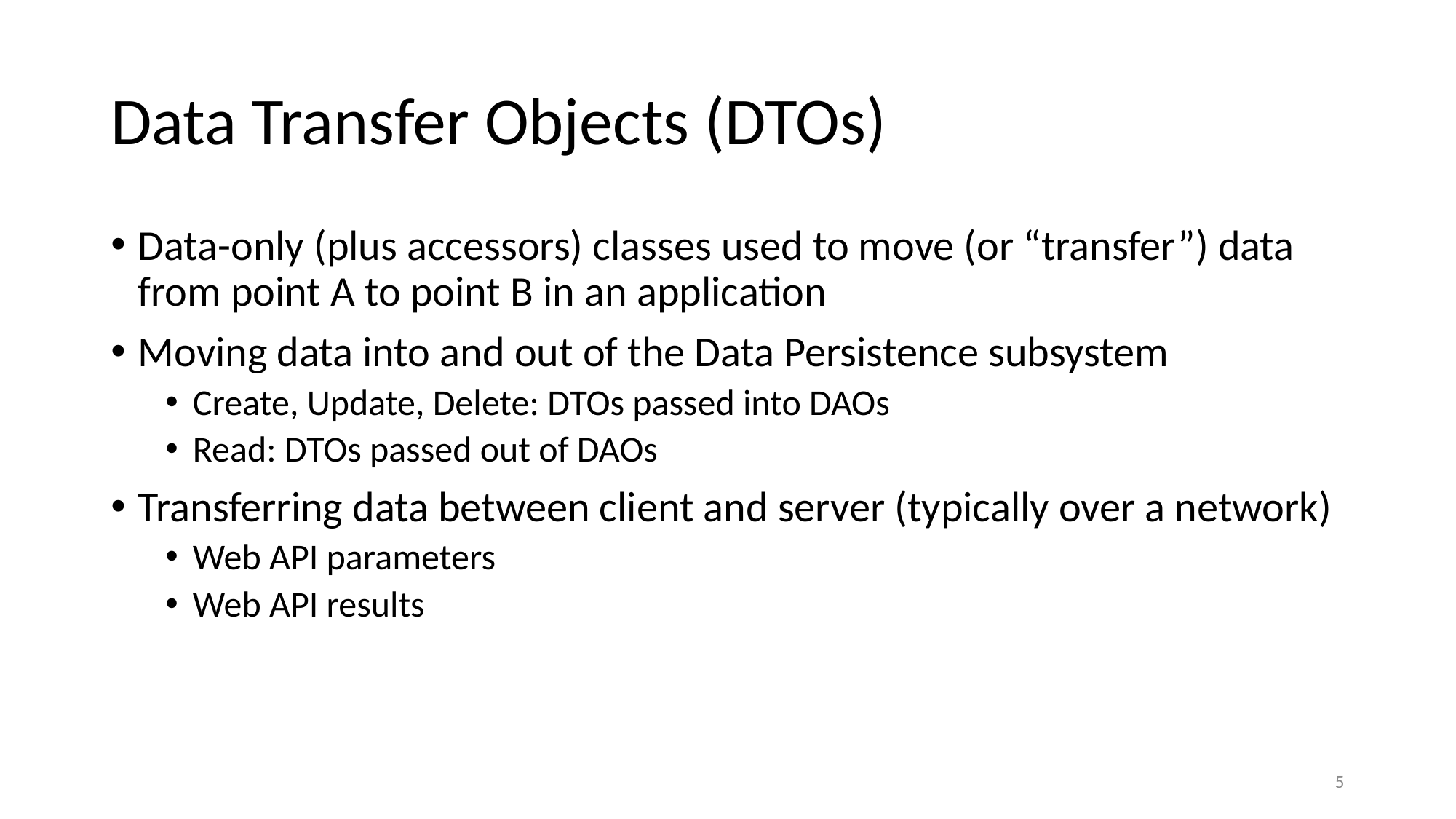

# Data Transfer Objects (DTOs)
Data-only (plus accessors) classes used to move (or “transfer”) data from point A to point B in an application
Moving data into and out of the Data Persistence subsystem
Create, Update, Delete: DTOs passed into DAOs
Read: DTOs passed out of DAOs
Transferring data between client and server (typically over a network)
Web API parameters
Web API results
5